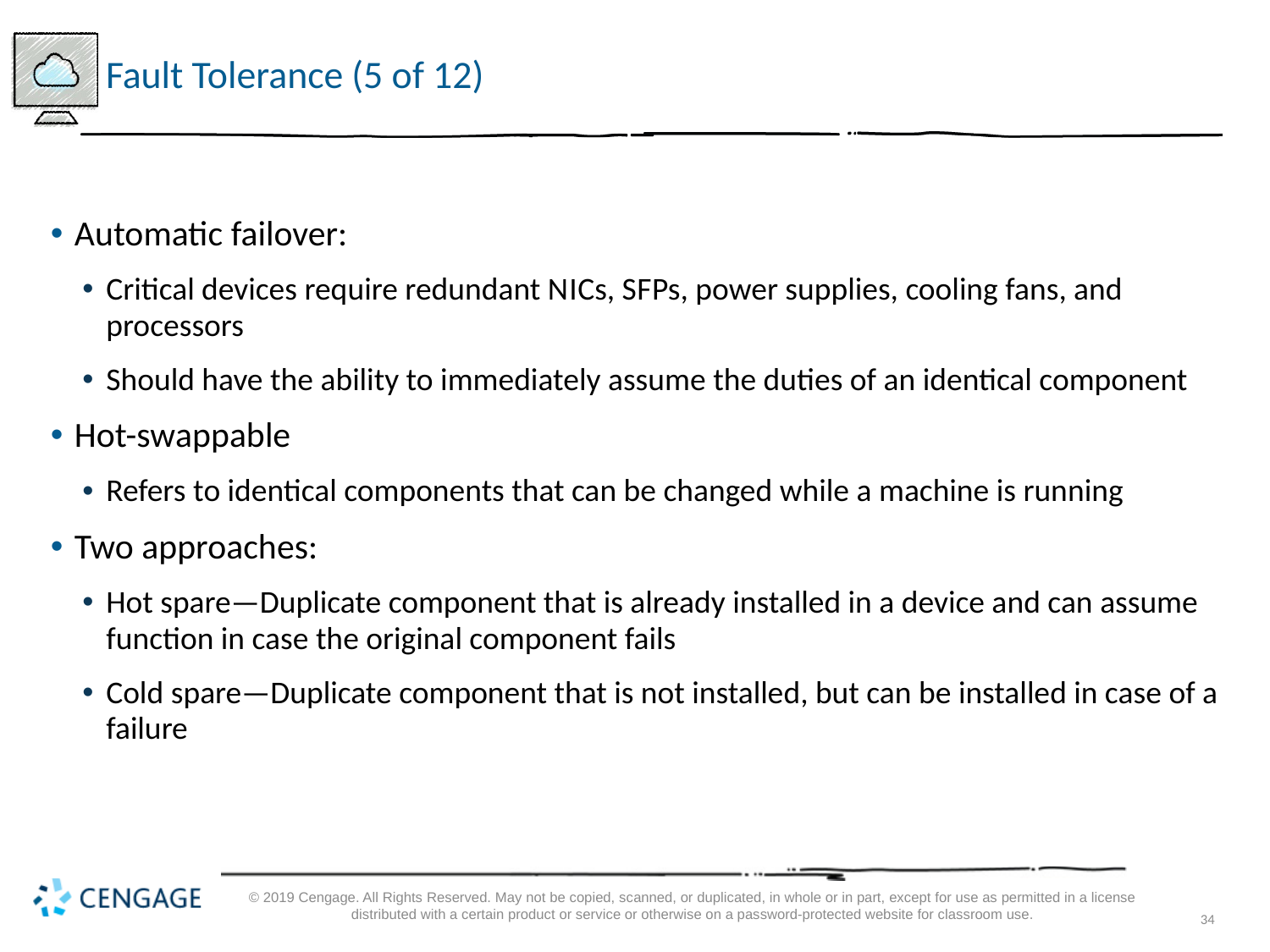

# Fault Tolerance (5 of 12)
Automatic failover:
Critical devices require redundant N I Cs, S F Ps, power supplies, cooling fans, and processors
Should have the ability to immediately assume the duties of an identical component
Hot-swappable
Refers to identical components that can be changed while a machine is running
Two approaches:
Hot spare—Duplicate component that is already installed in a device and can assume function in case the original component fails
Cold spare—Duplicate component that is not installed, but can be installed in case of a failure
© 2019 Cengage. All Rights Reserved. May not be copied, scanned, or duplicated, in whole or in part, except for use as permitted in a license distributed with a certain product or service or otherwise on a password-protected website for classroom use.